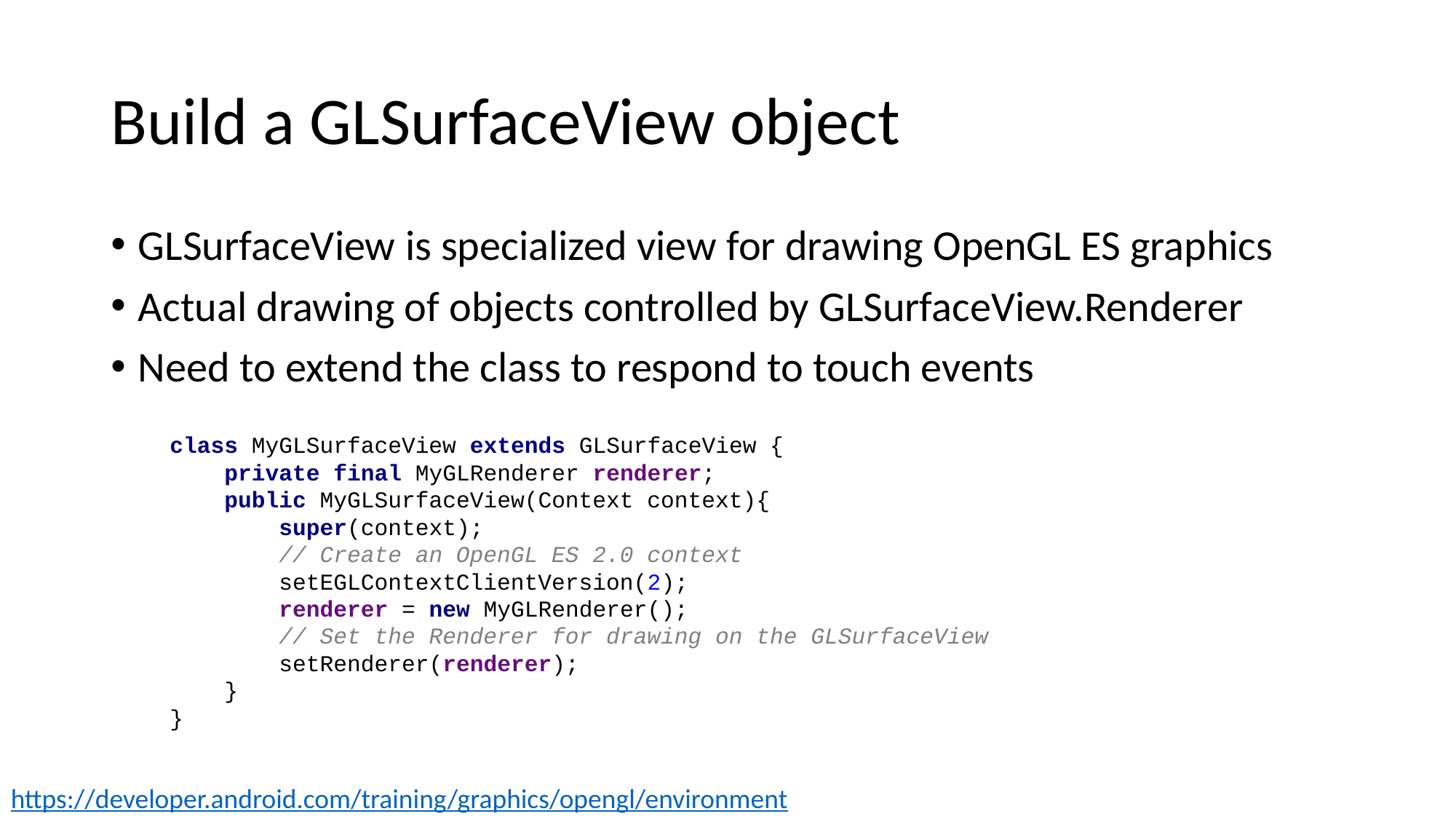

# Build a GLSurfaceView object
GLSurfaceView is specialized view for drawing OpenGL ES graphics
Actual drawing of objects controlled by GLSurfaceView.Renderer
Need to extend the class to respond to touch events
class MyGLSurfaceView extends GLSurfaceView {
    private final MyGLRenderer renderer;
    public MyGLSurfaceView(Context context){
        super(context);
        // Create an OpenGL ES 2.0 context
        setEGLContextClientVersion(2);
        renderer = new MyGLRenderer();
        // Set the Renderer for drawing on the GLSurfaceView
        setRenderer(renderer);
    }
}
https://developer.android.com/training/graphics/opengl/environment